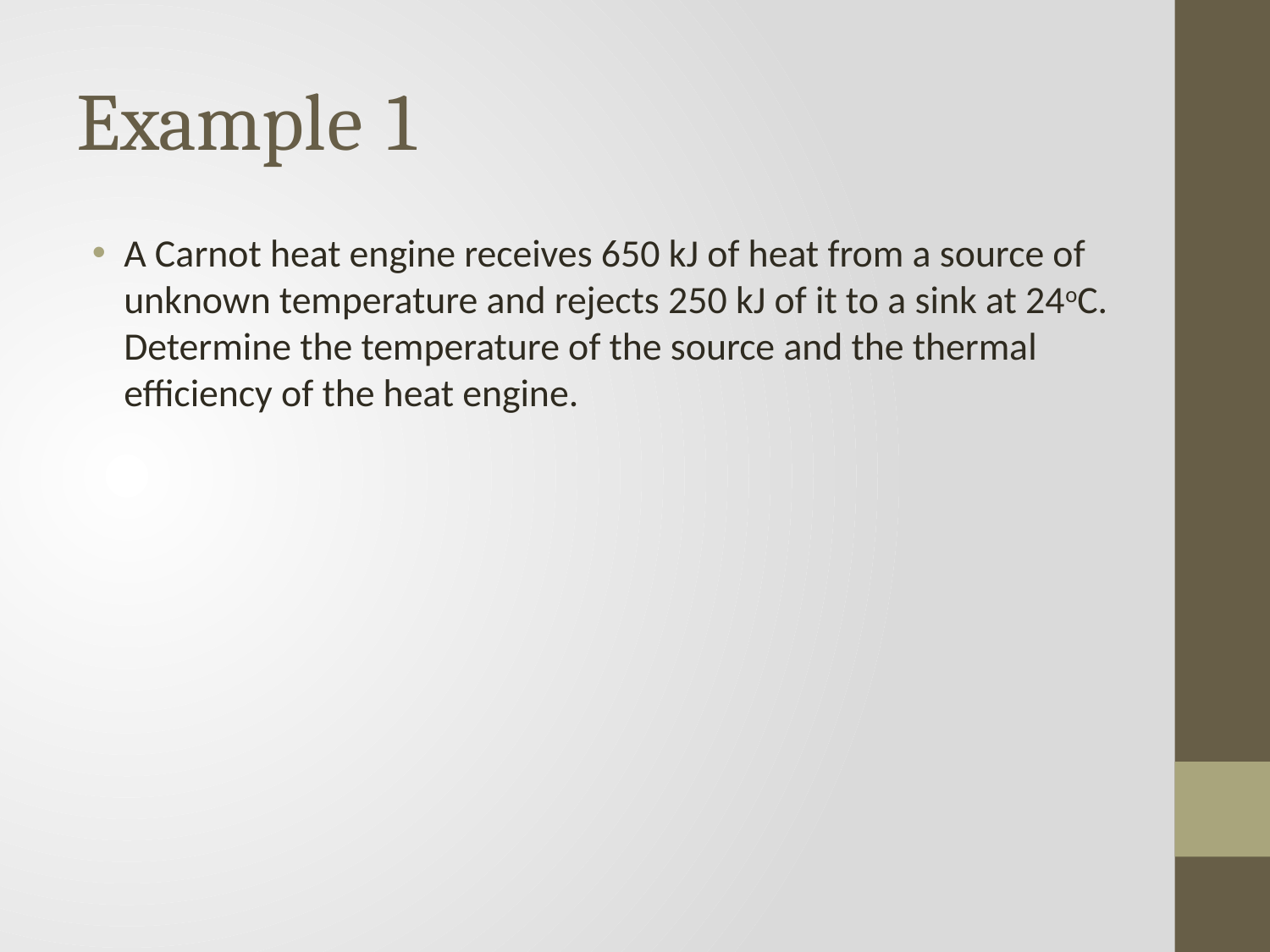

# Example 1
A Carnot heat engine receives 650 kJ of heat from a source of unknown temperature and rejects 250 kJ of it to a sink at 24oC. Determine the temperature of the source and the thermal efficiency of the heat engine.